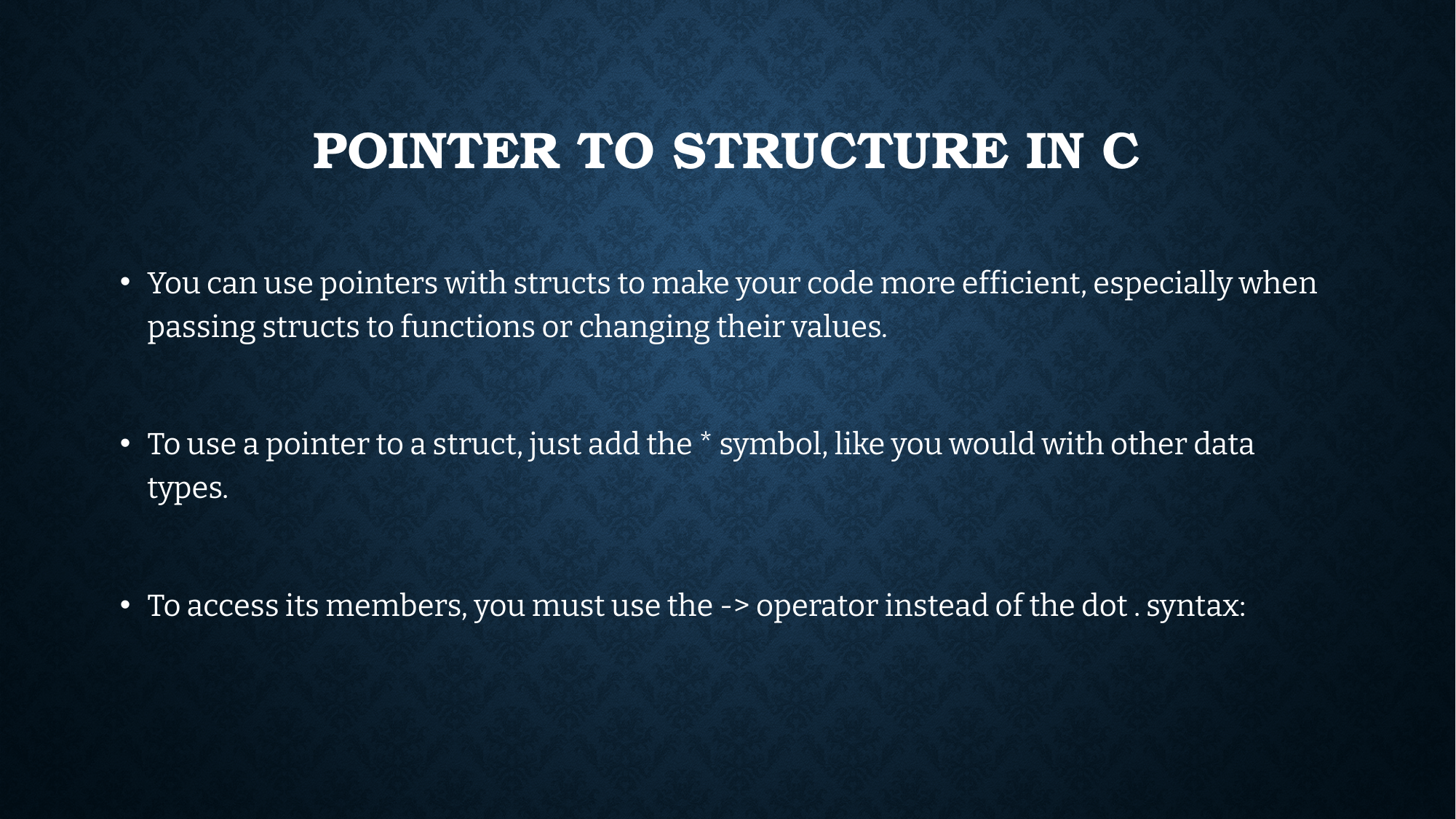

# Pointer to structure in C
You can use pointers with structs to make your code more efficient, especially when passing structs to functions or changing their values.

To use a pointer to a struct, just add the * symbol, like you would with other data types.

To access its members, you must use the -> operator instead of the dot . syntax: